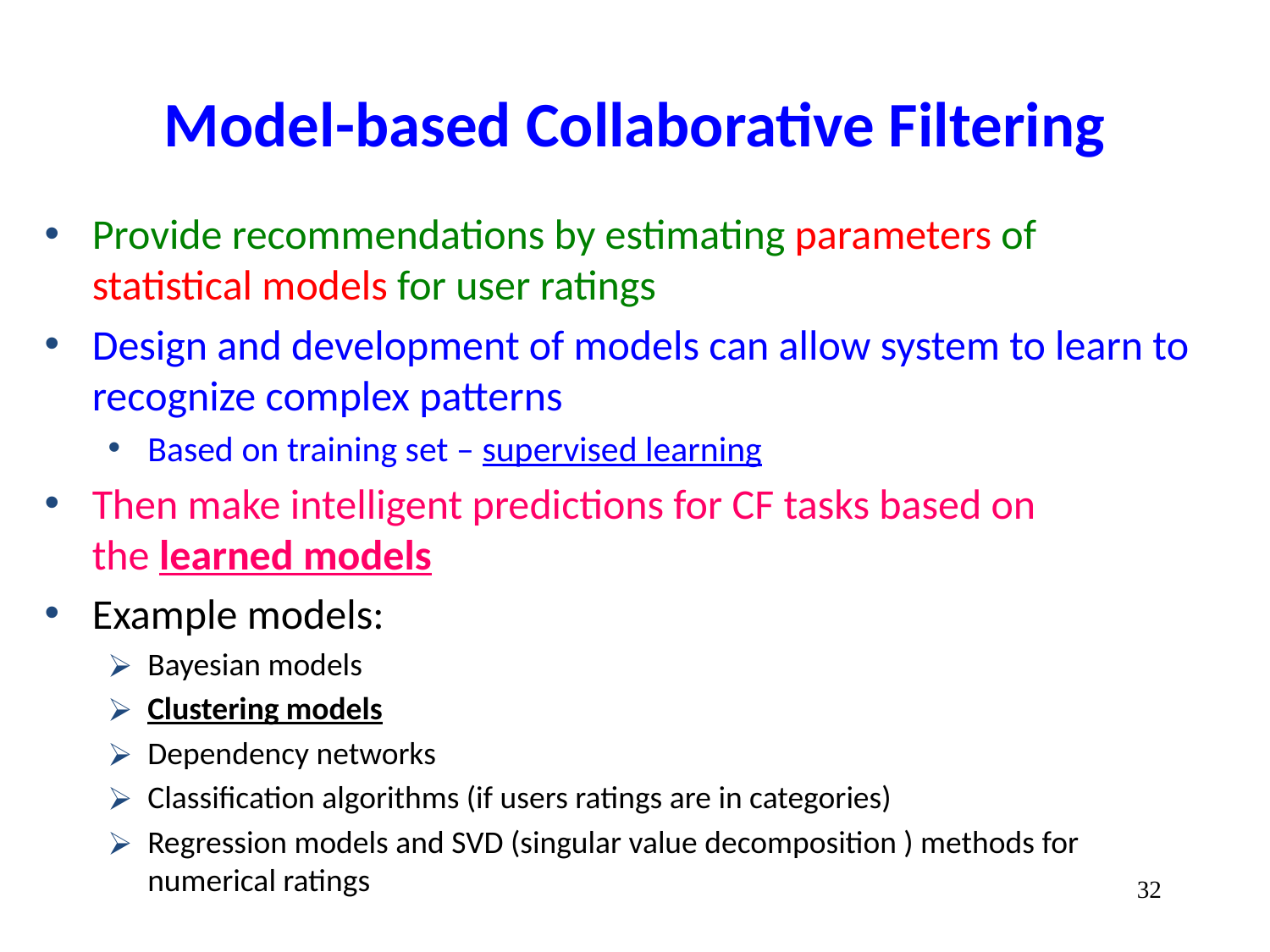

# Model-based Collaborative Filtering
Provide recommendations by estimating parameters of statistical models for user ratings
Design and development of models can allow system to learn to recognize complex patterns
Based on training set – supervised learning
Then make intelligent predictions for CF tasks based on
the learned models
Example models:
Bayesian models
Clustering models
Dependency networks
Classification algorithms (if users ratings are in categories)
Regression models and SVD (singular value decomposition ) methods for numerical ratings
32